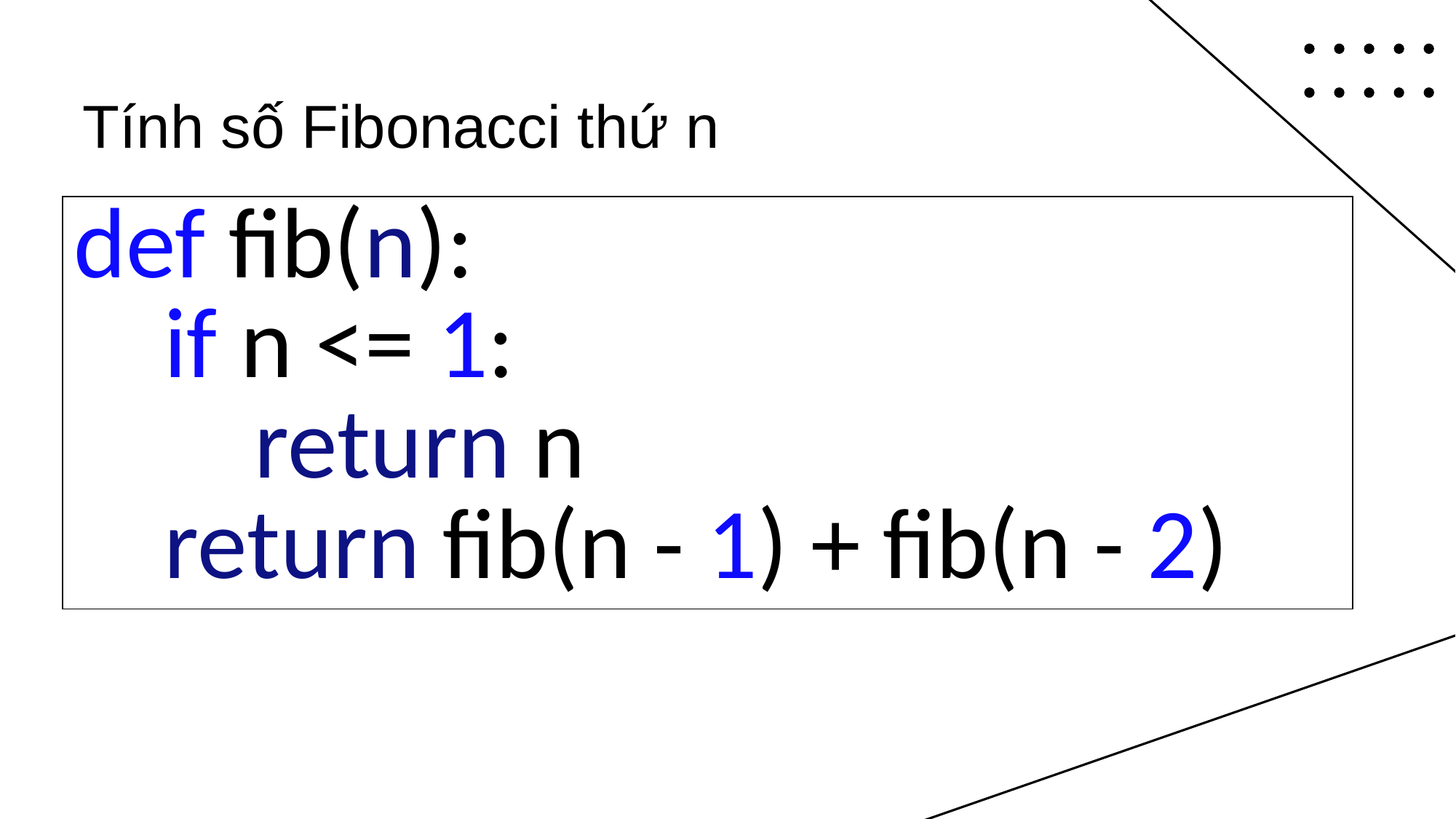

Tính số Fibonacci thứ n
| def fib(n): if n <= 1: return n return fib(n - 1) + fib(n - 2) |
| --- |